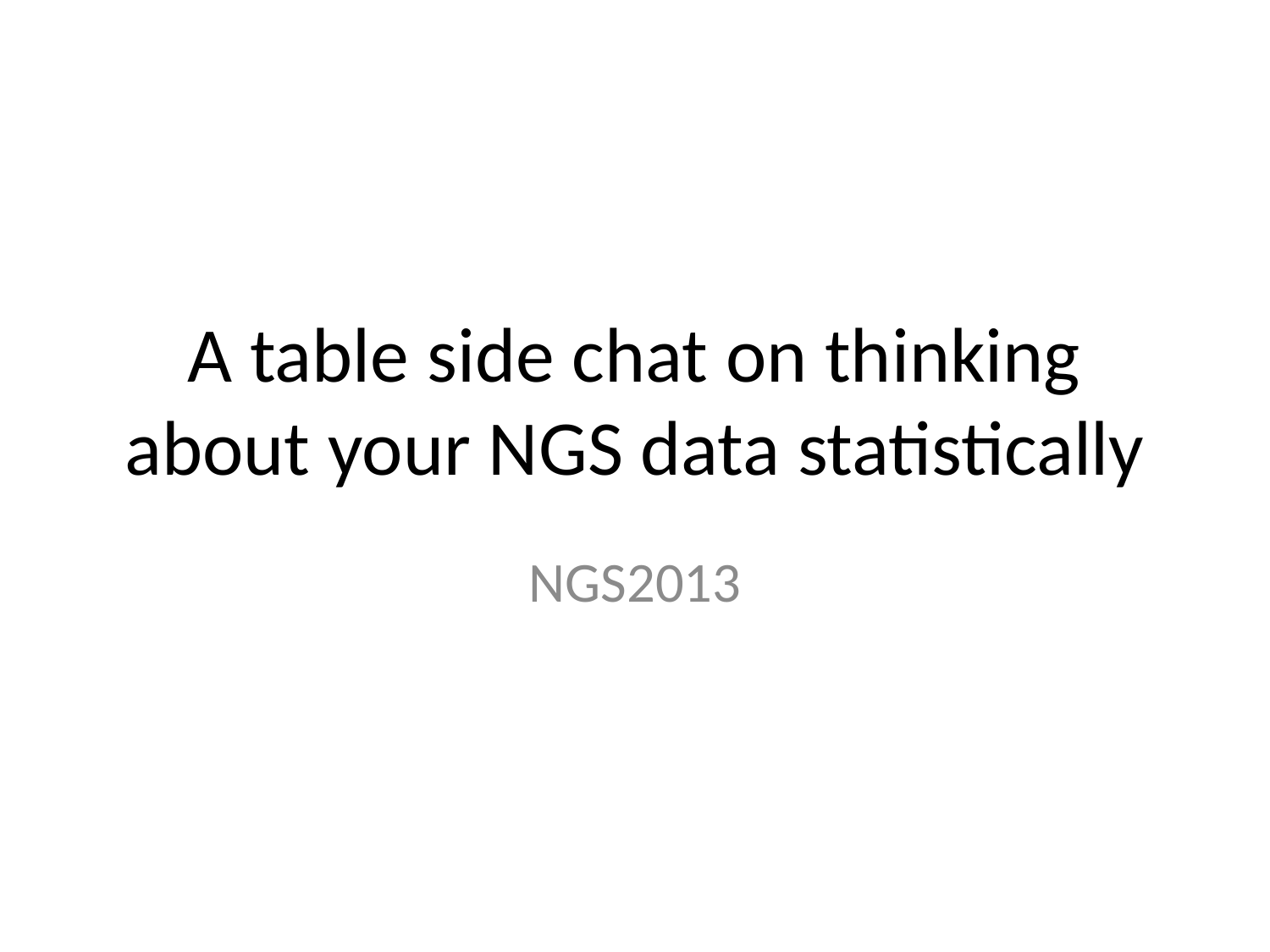

# A table side chat on thinking about your NGS data statistically
NGS2013